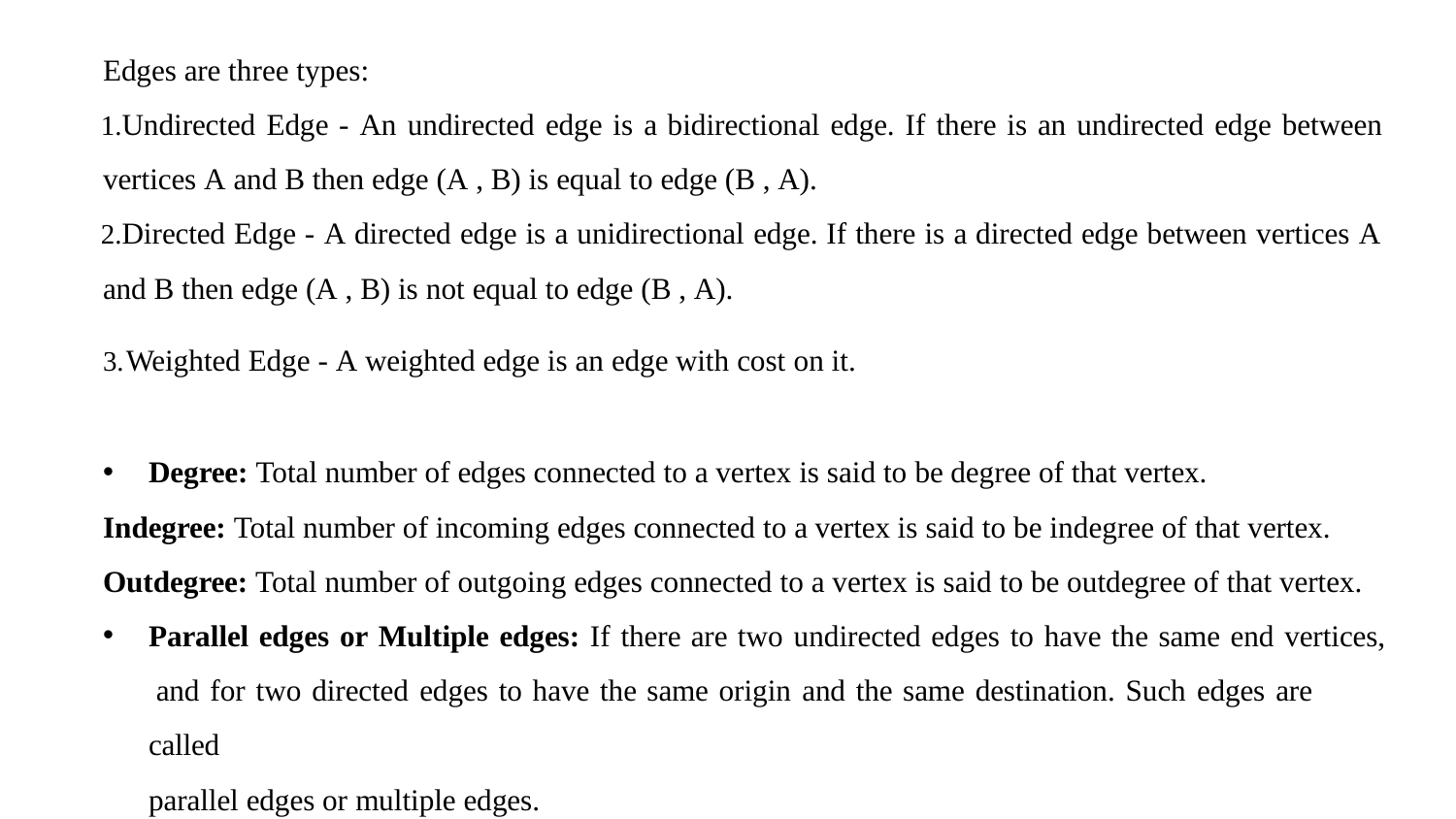

Edges are three types:
Undirected Edge - An undirected edge is a bidirectional edge. If there is an undirected edge between  vertices A and B then edge (A , B) is equal to edge (B , A).
Directed Edge - A directed edge is a unidirectional edge. If there is a directed edge between vertices A  and B then edge (A , B) is not equal to edge (B , A).

Weighted Edge - A weighted edge is an edge with cost on it.

Degree: Total number of edges connected to a vertex is said to be degree of that vertex.
Indegree: Total number of incoming edges connected to a vertex is said to be indegree of that vertex.
Outdegree: Total number of outgoing edges connected to a vertex is said to be outdegree of that vertex.
Parallel edges or Multiple edges: If there are two undirected edges to have the same end vertices,  and for two directed edges to have the same origin and the same destination. Such edges are called
parallel edges or multiple edges.